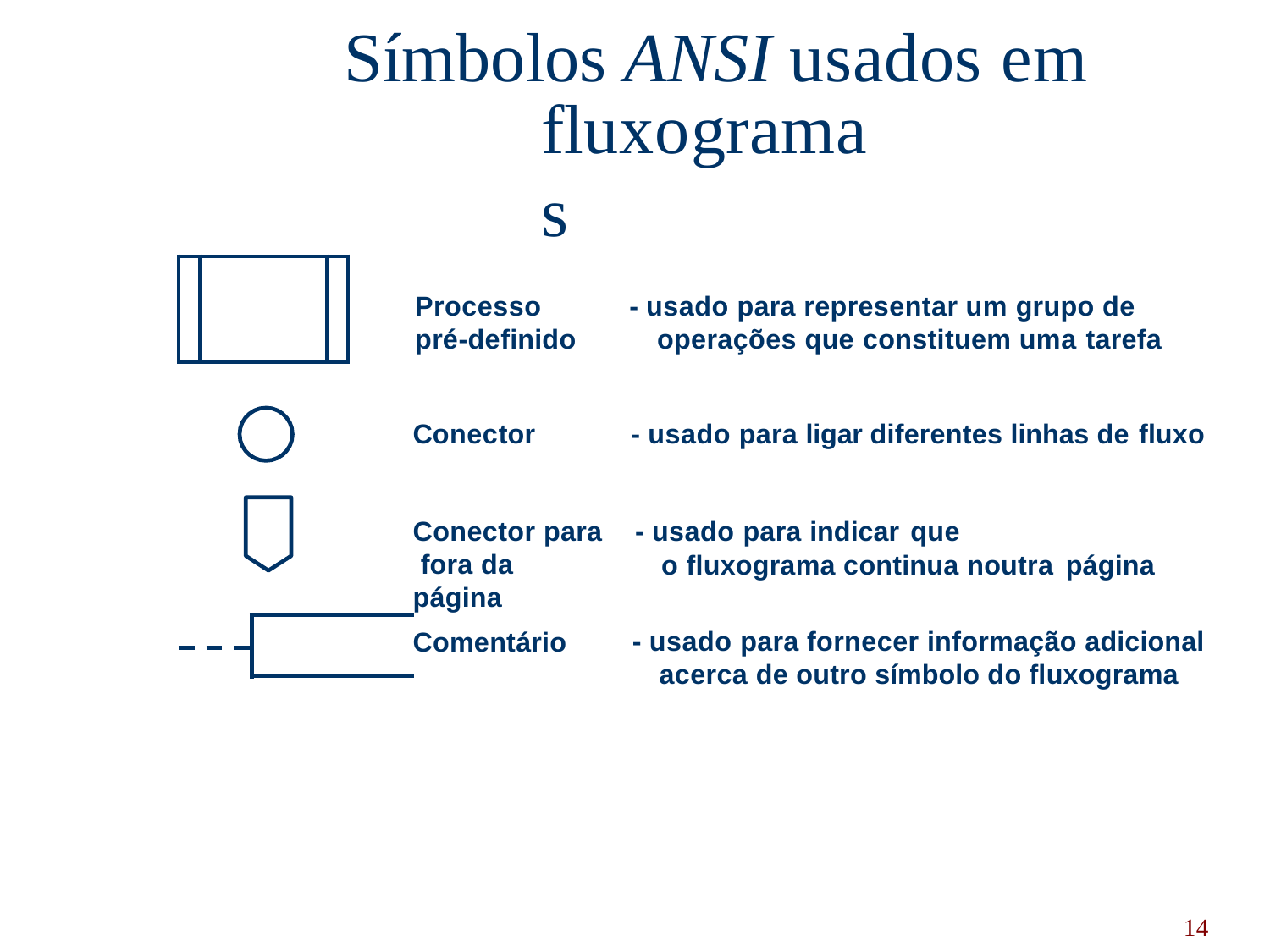

# Símbolos ANSI usados em
fluxogramas
|  |  |  |
| --- | --- | --- |
Processo  pré-definido
- usado para representar um grupo de  operações que constituem uma tarefa

Conector
- usado para ligar diferentes linhas de fluxo

Conector para  fora da página
- usado para indicar que
o fluxograma continua noutra página

Comentário
- usado para fornecer informação adicional  acerca de outro símbolo do fluxograma
14